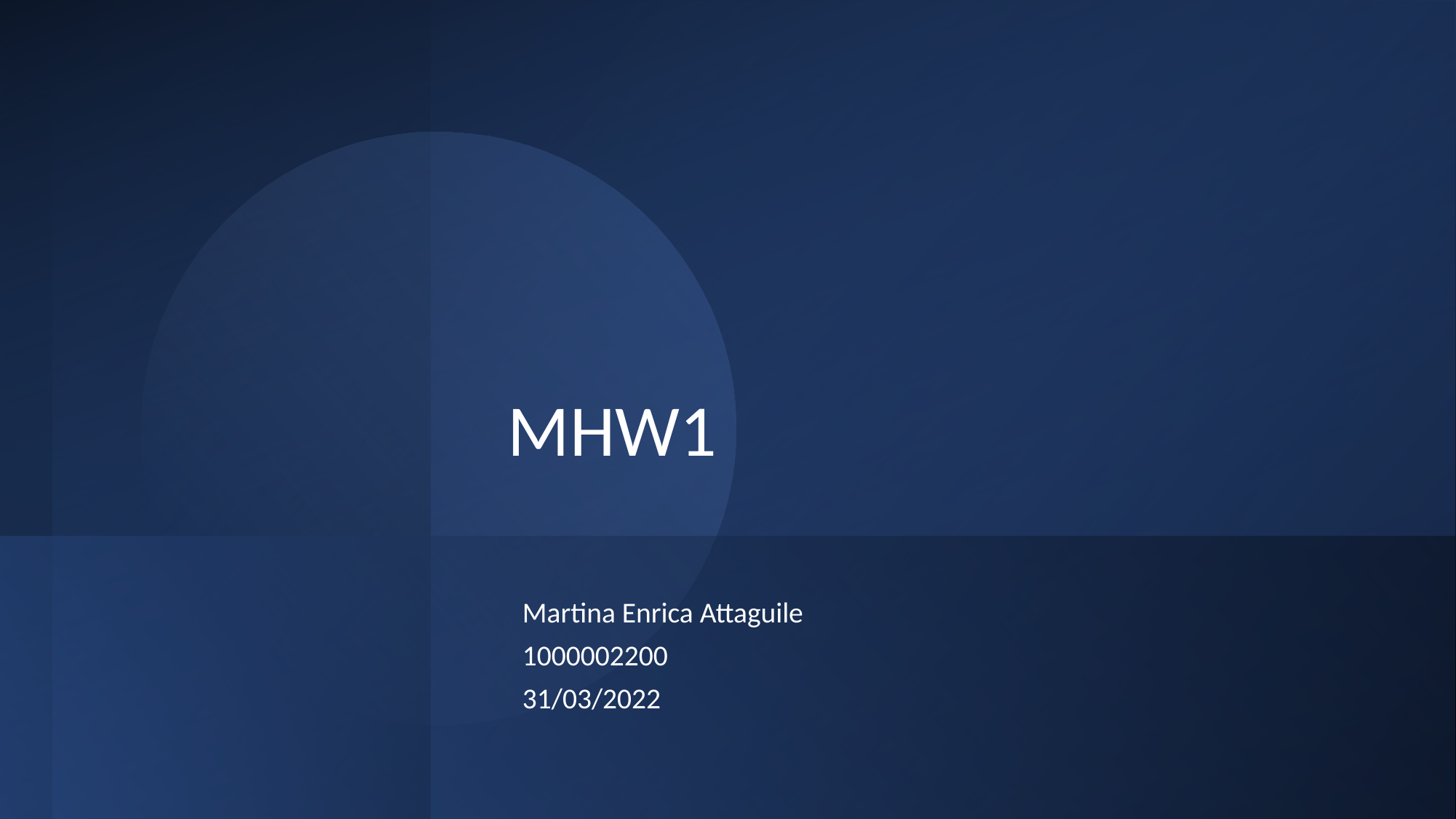

# MHW1

Martina Enrica Attaguile
1000002200
31/03/2022